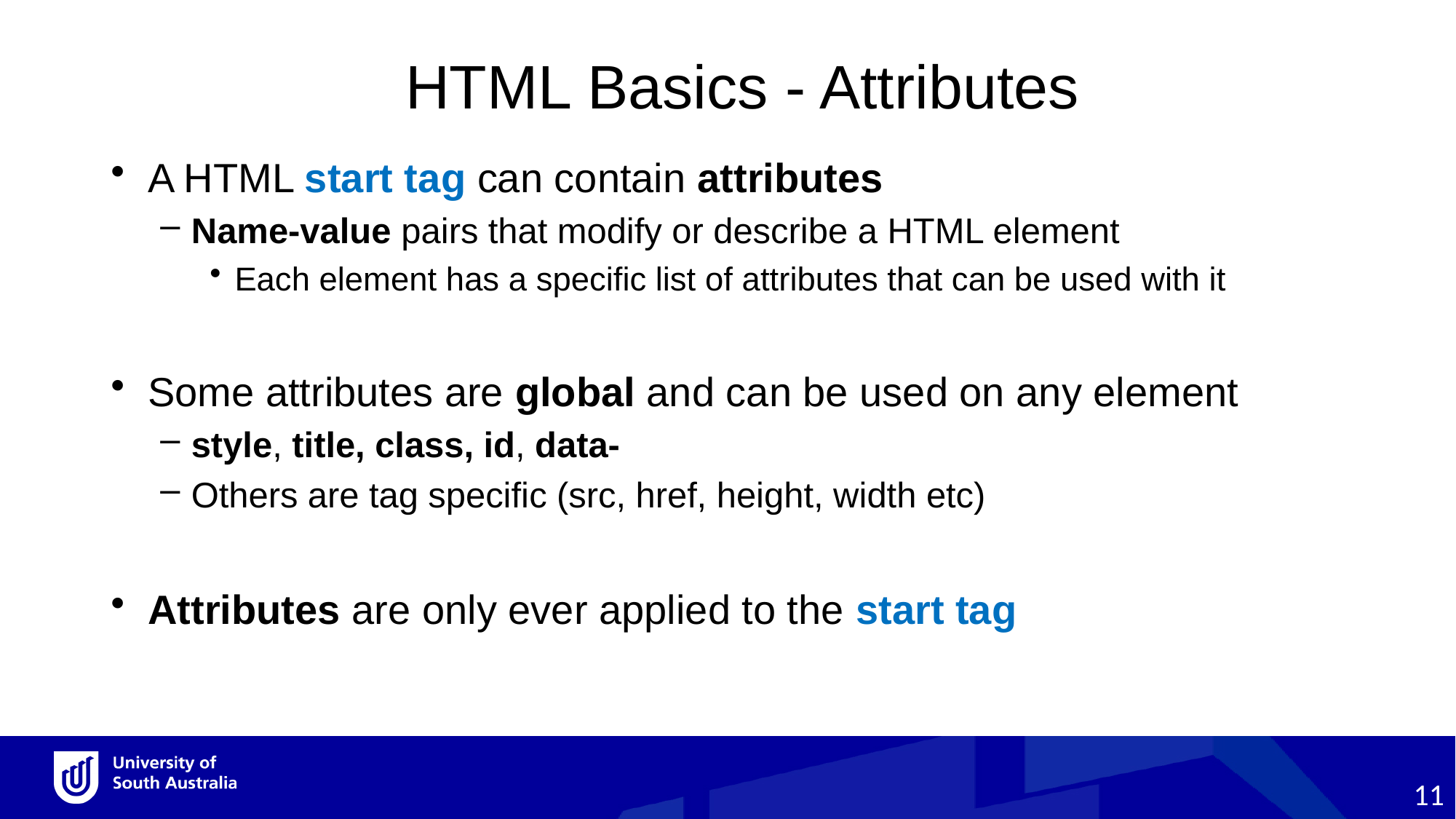

HTML Basics - Attributes
A HTML start tag can contain attributes
Name-value pairs that modify or describe a HTML element
Each element has a specific list of attributes that can be used with it

Some attributes are global and can be used on any element
style, title, class, id, data-
Others are tag specific (src, href, height, width etc)

Attributes are only ever applied to the start tag

11